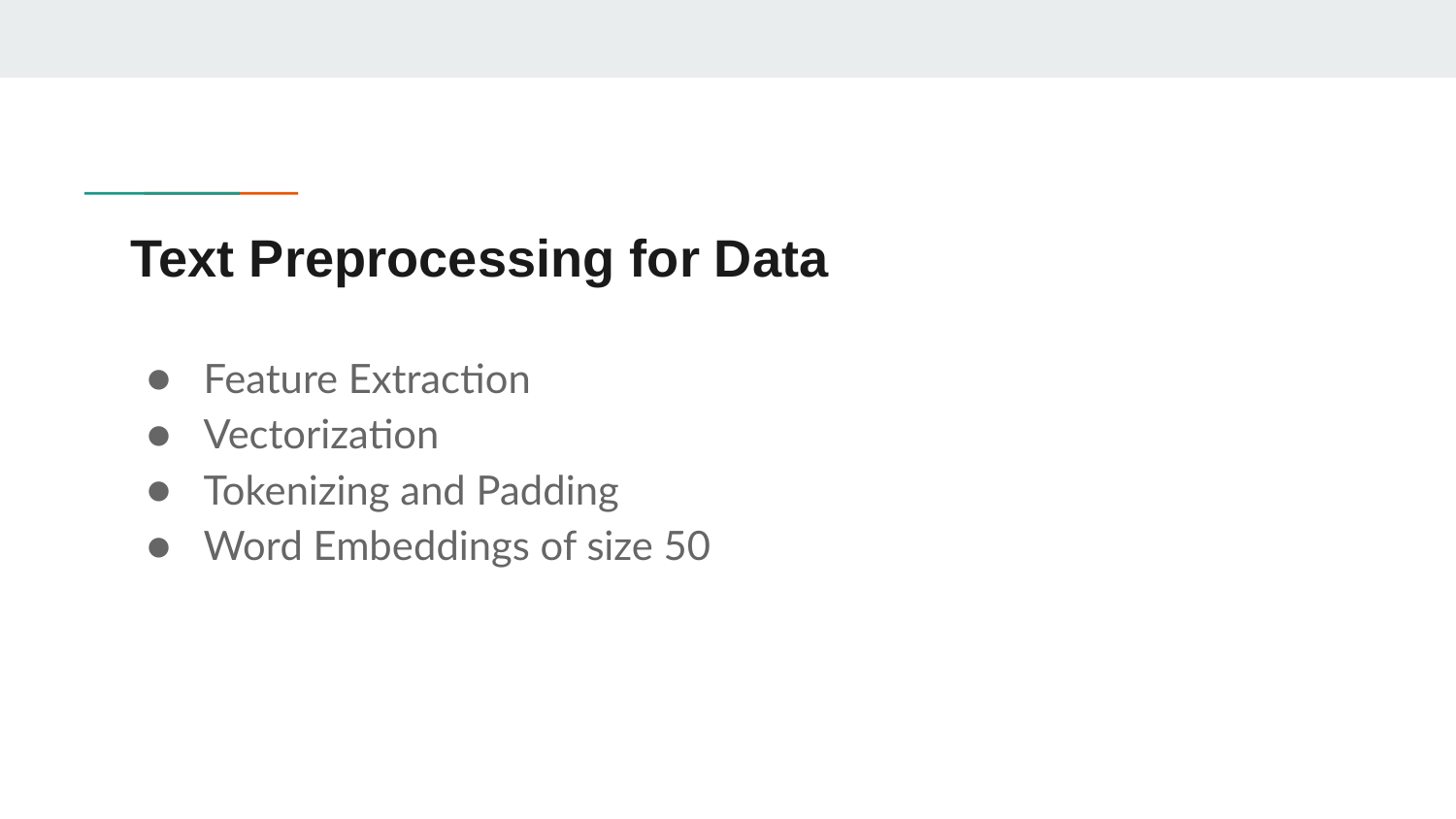

# Text Preprocessing for Data
Feature Extraction
Vectorization
Tokenizing and Padding
Word Embeddings of size 50